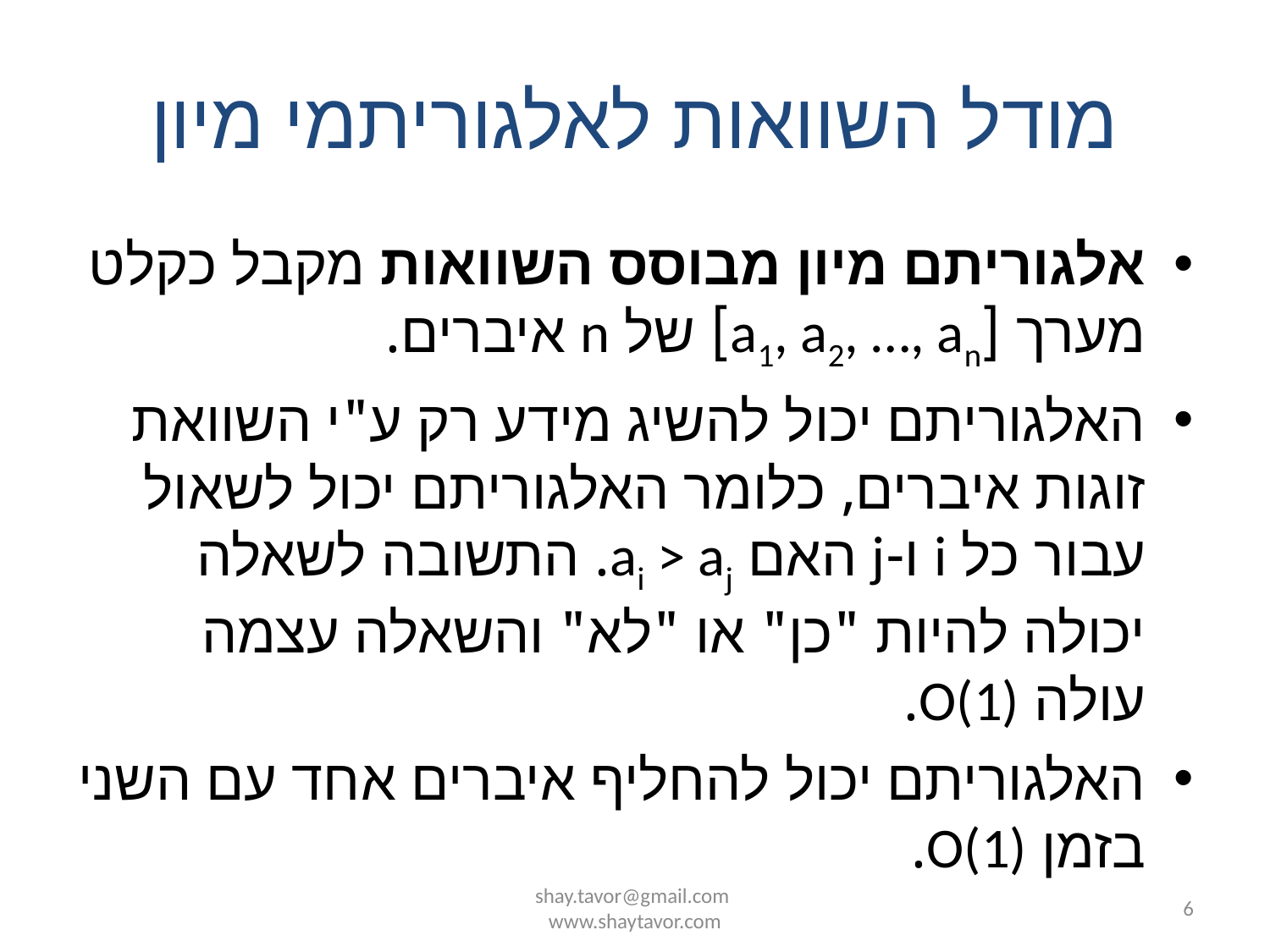

# מודל השוואות לאלגוריתמי מיון
אלגוריתם מיון מבוסס השוואות מקבל כקלט מערך [a1, a2, …, an] של n איברים.
האלגוריתם יכול להשיג מידע רק ע"י השוואת זוגות איברים, כלומר האלגוריתם יכול לשאול עבור כל i ו-j האם ai > aj. התשובה לשאלה יכולה להיות "כן" או "לא" והשאלה עצמה עולה O(1).
האלגוריתם יכול להחליף איברים אחד עם השני בזמן O(1).
shay.tavor@gmail.com
www.shaytavor.com
6